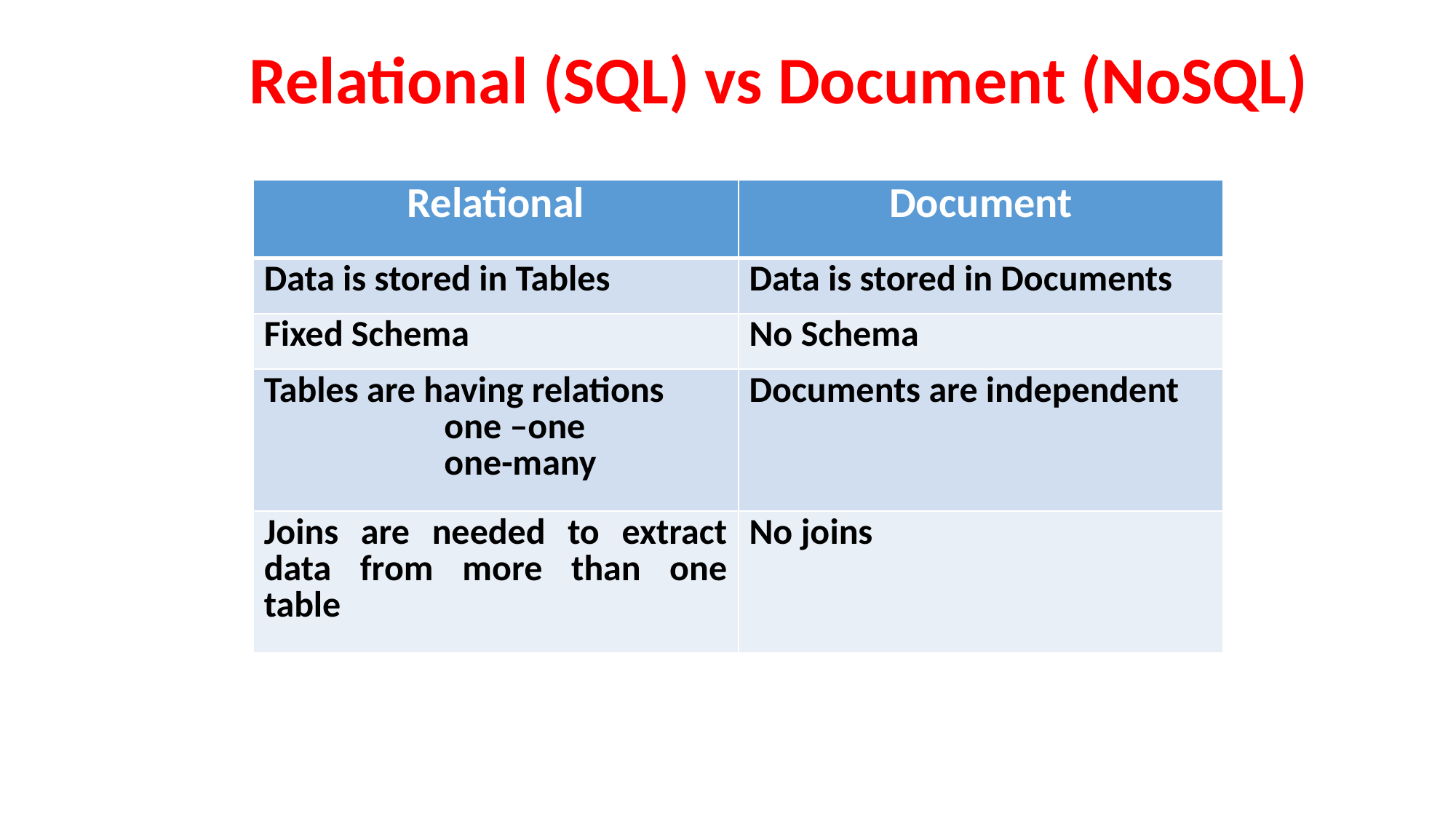

Relational (SQL) vs Document (NoSQL)
| Relational | Document |
| --- | --- |
| Data is stored in Tables | Data is stored in Documents |
| Fixed Schema | No Schema |
| Tables are having relations one –one one-many | Documents are independent |
| Joins are needed to extract data from more than one table | No joins |